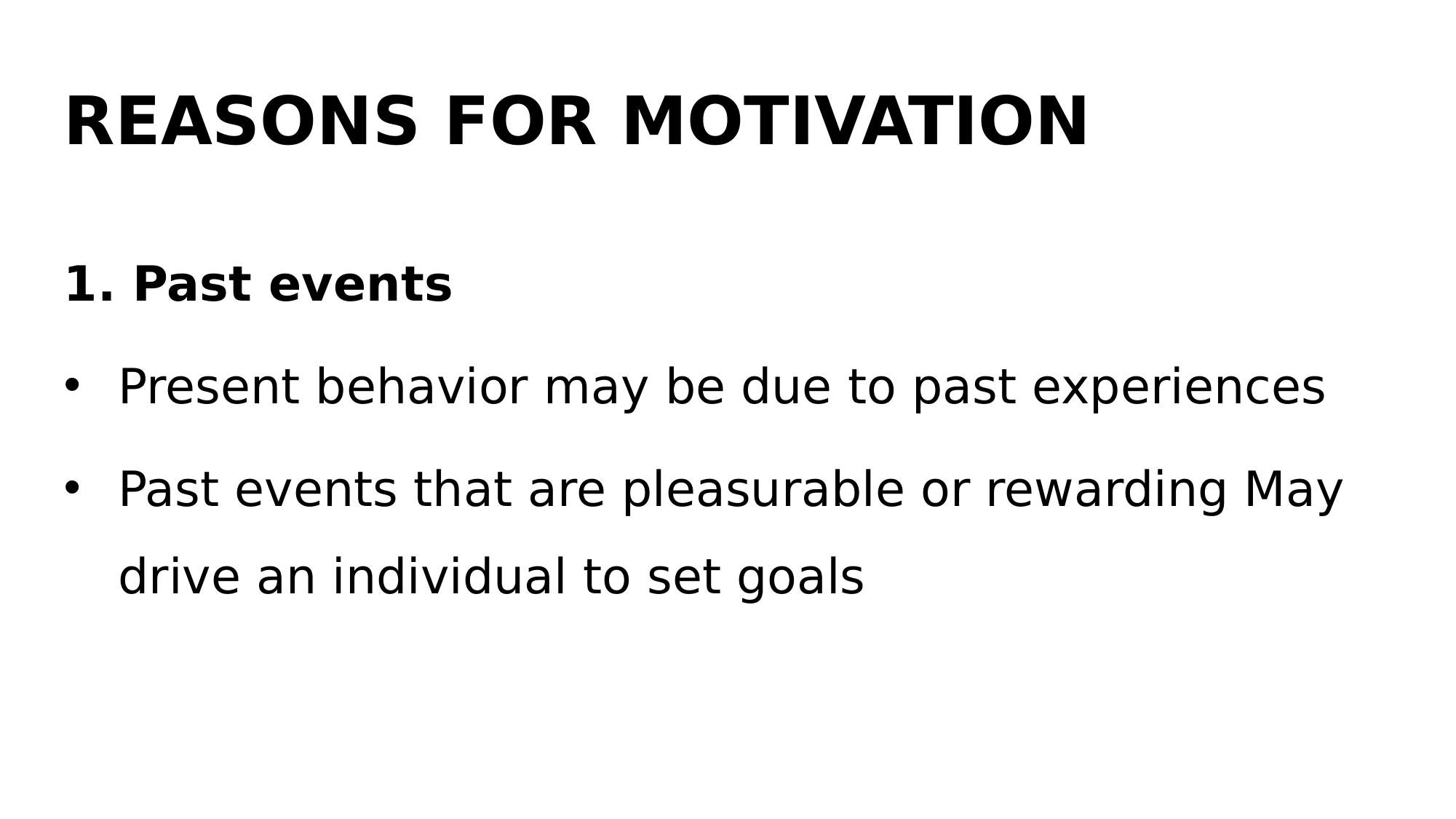

# REASONS FOR MOTIVATION
1. Past events
Present behavior may be due to past experiences
Past events that are pleasurable or rewarding May drive an individual to set goals